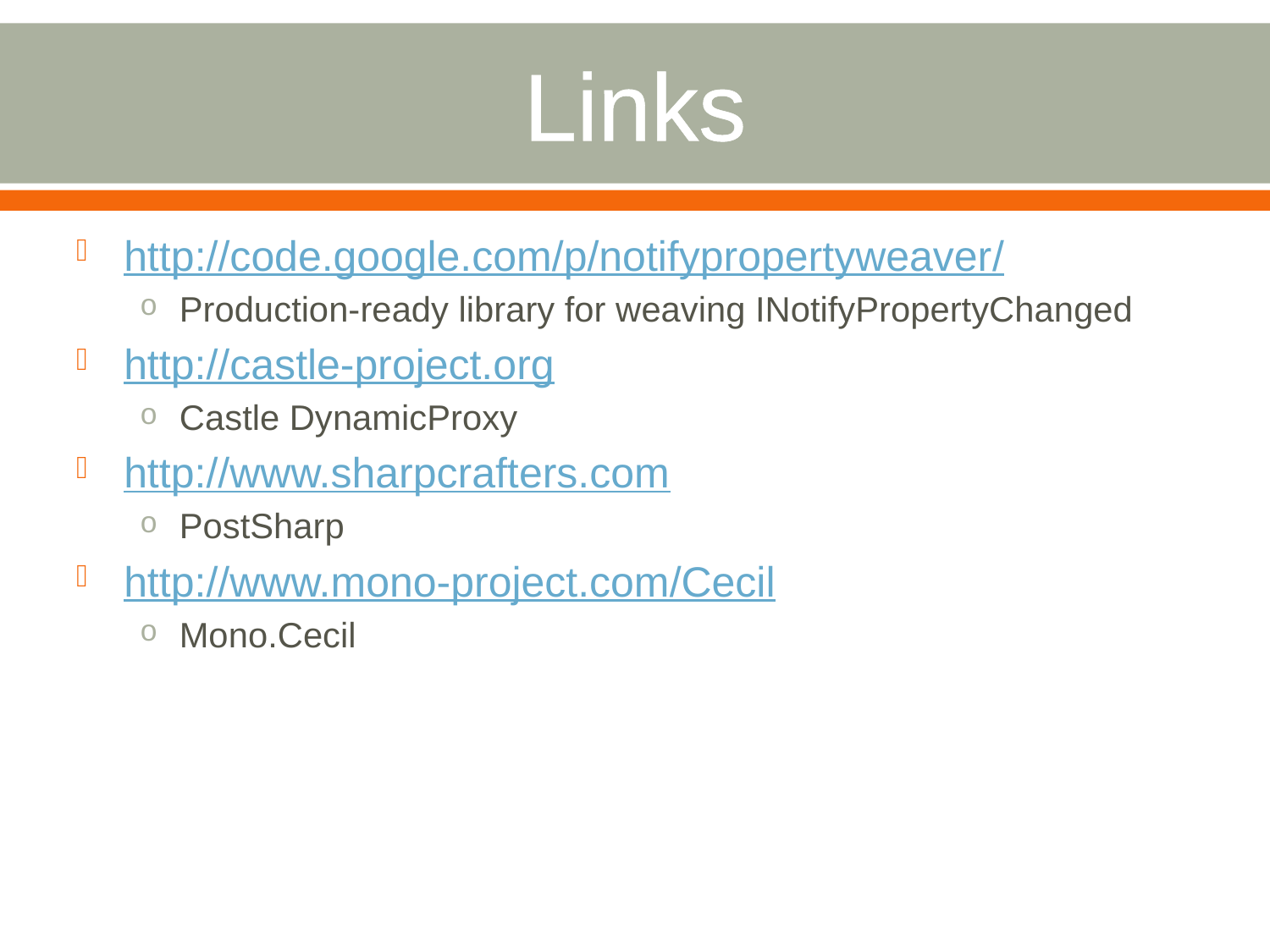

# Links
http://code.google.com/p/notifypropertyweaver/
Production-ready library for weaving INotifyPropertyChanged
http://castle-project.org
Castle DynamicProxy
http://www.sharpcrafters.com
PostSharp
http://www.mono-project.com/Cecil
Mono.Cecil